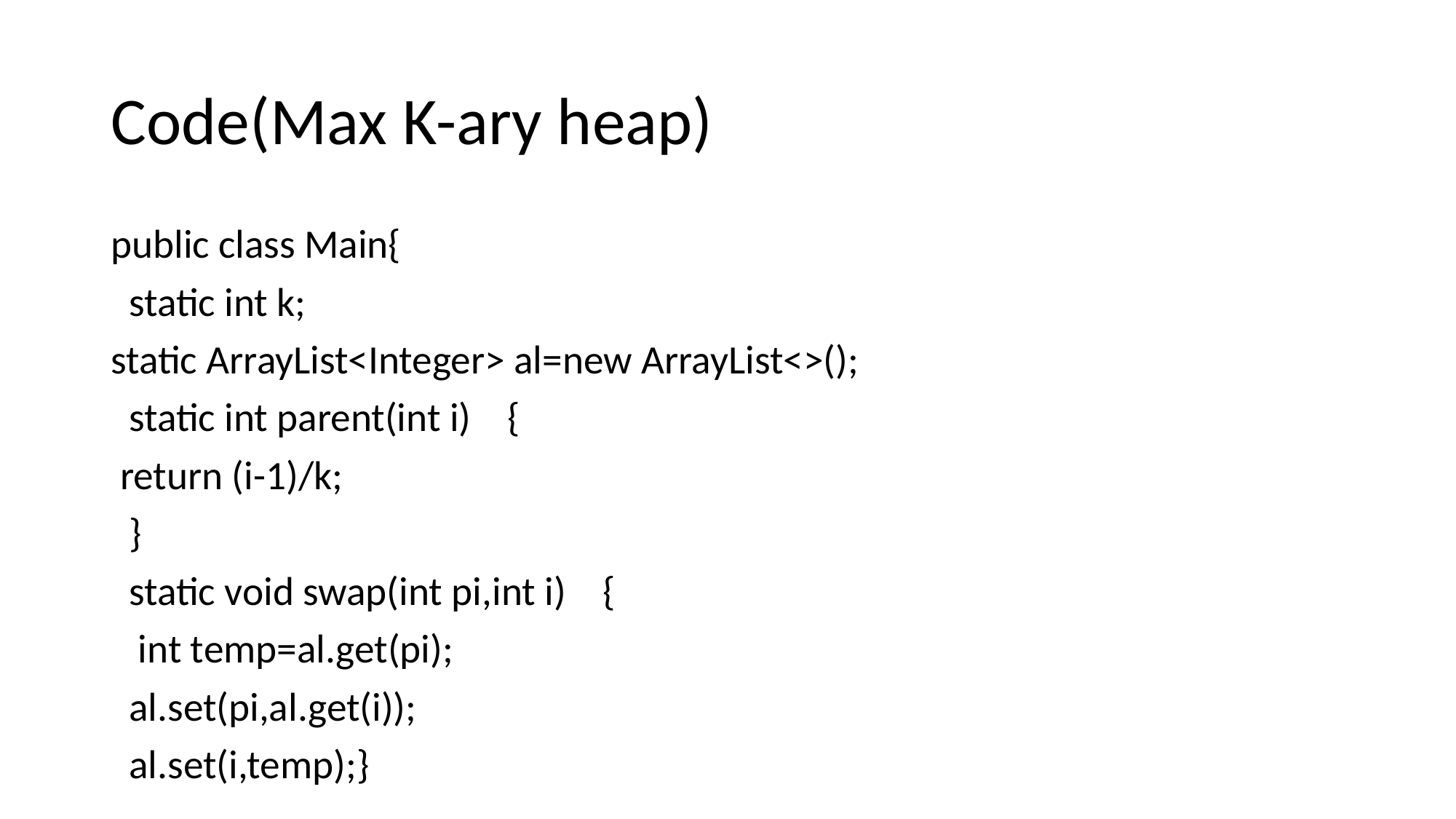

# Code(Max K-ary heap)
public class Main{
  static int k;
static ArrayList<Integer> al=new ArrayList<>();
  static int parent(int i)    {
 return (i-1)/k;
  }
  static void swap(int pi,int i)    {
   int temp=al.get(pi);
  al.set(pi,al.get(i));
  al.set(i,temp);}